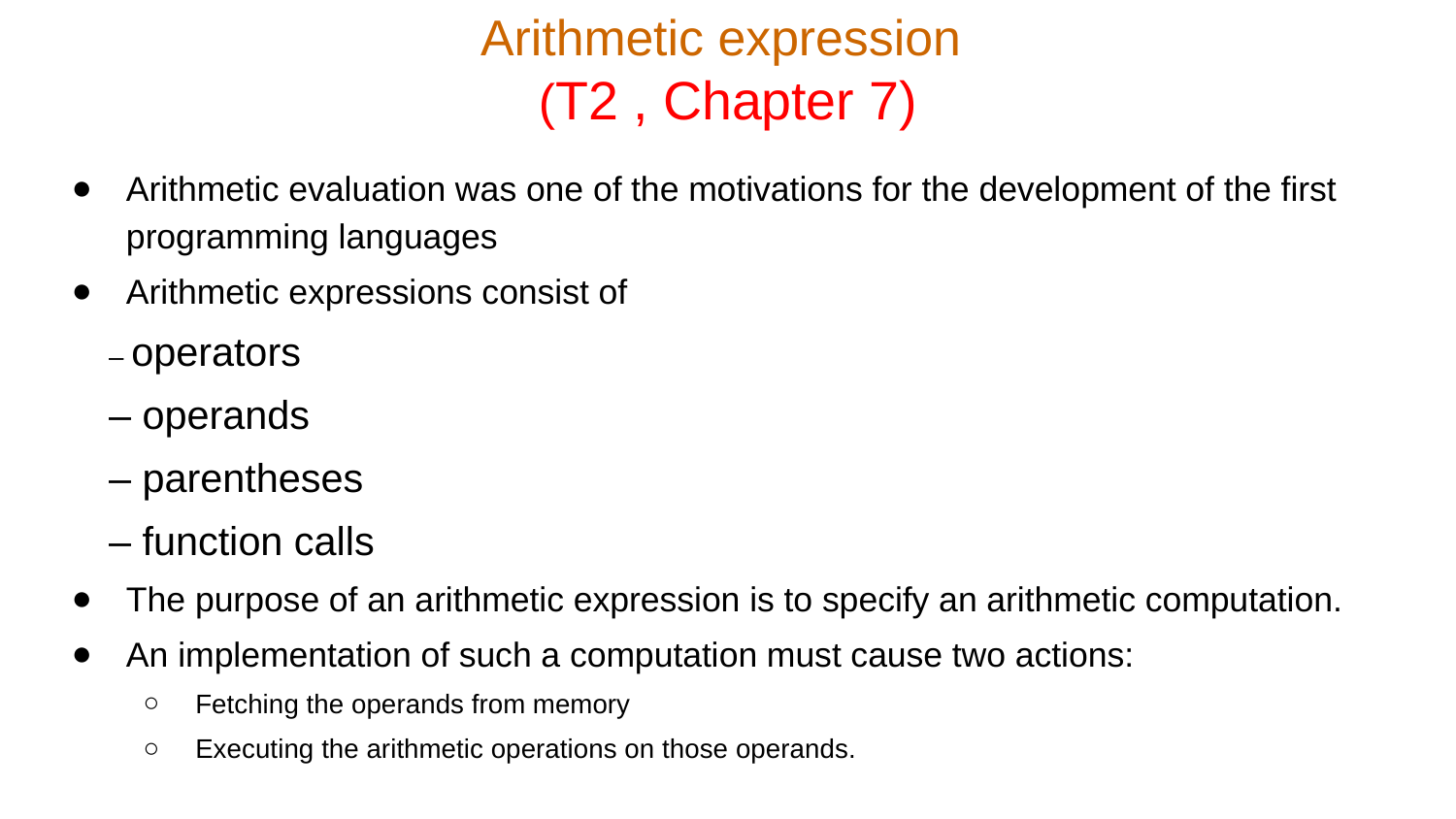

# Arithmetic expression (T2 , Chapter 7)
Arithmetic evaluation was one of the motivations for the development of the first programming languages
Arithmetic expressions consist of
– operators
– operands
– parentheses
– function calls
The purpose of an arithmetic expression is to specify an arithmetic computation.
An implementation of such a computation must cause two actions:
Fetching the operands from memory
Executing the arithmetic operations on those operands.